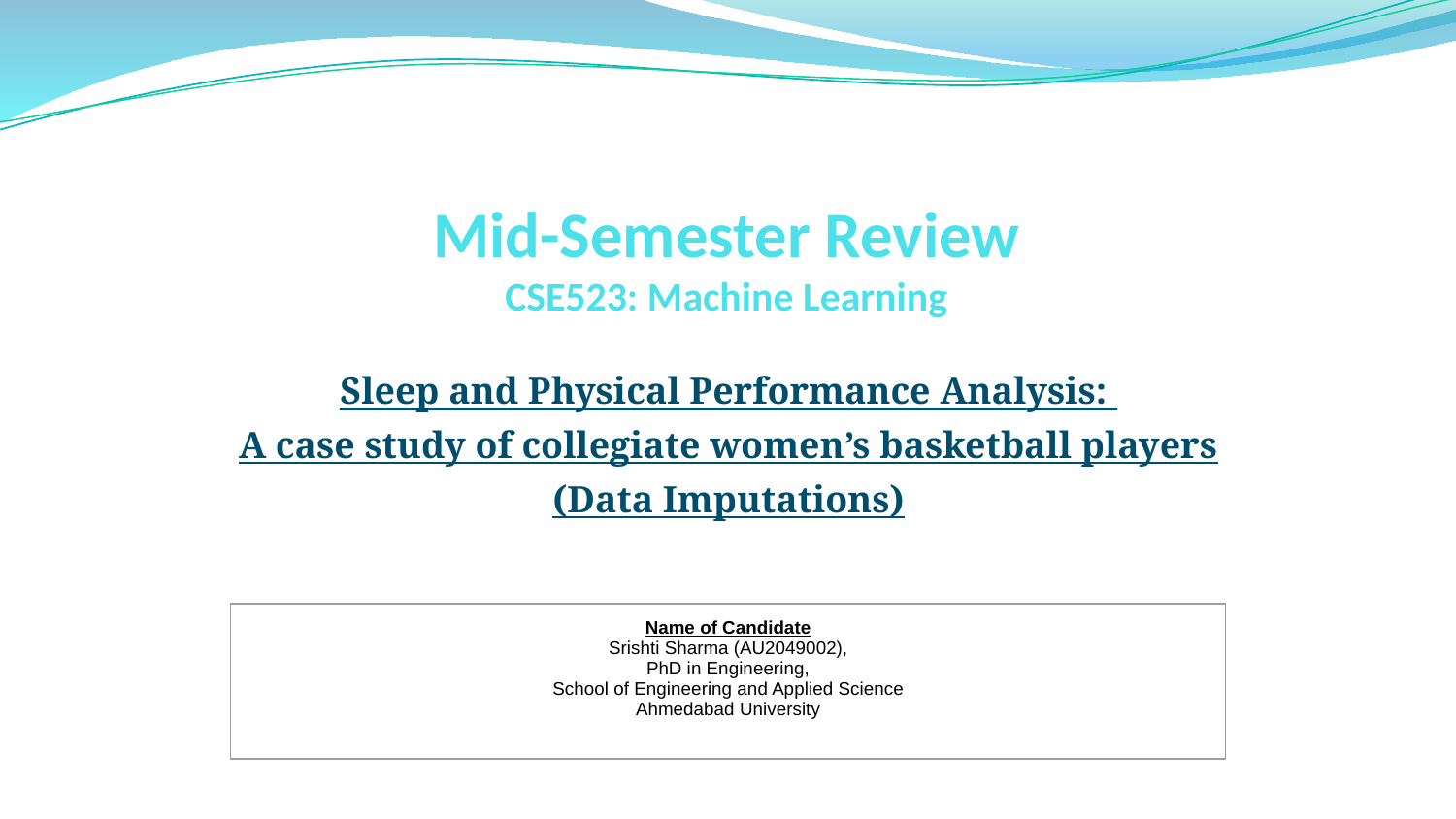

# Mid-Semester Review CSE523: Machine Learning
Sleep and Physical Performance Analysis:
A case study of collegiate women’s basketball players
(Data Imputations)

| Name of Candidate Srishti Sharma (AU2049002), PhD in Engineering, School of Engineering and Applied Science Ahmedabad University |
| --- |